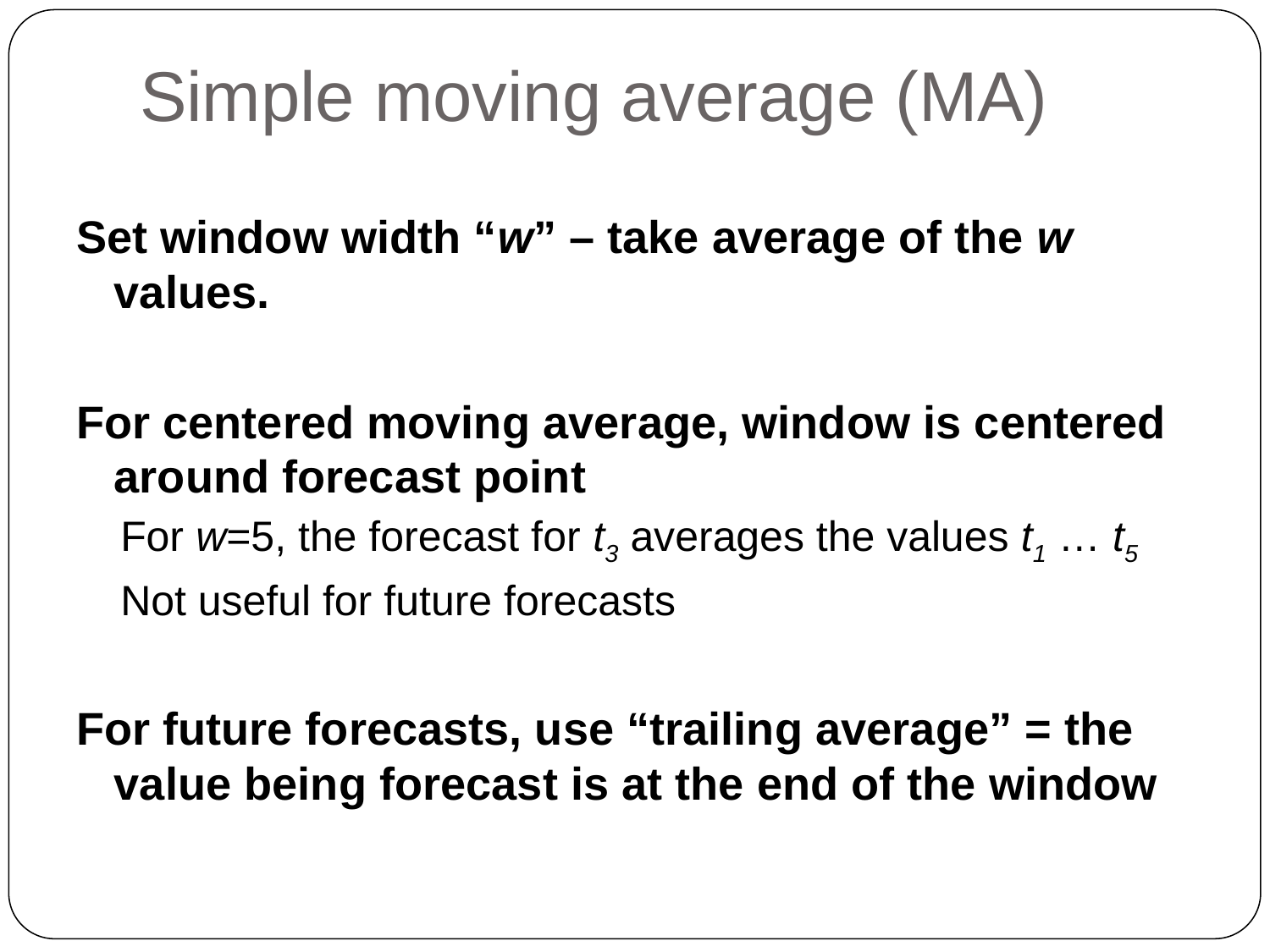

# Simple moving average (MA)
Set window width “w” – take average of the w values.

For centered moving average, window is centered around forecast point
For w=5, the forecast for t3 averages the values t1 … t5
Not useful for future forecasts

For future forecasts, use “trailing average” = the value being forecast is at the end of the window